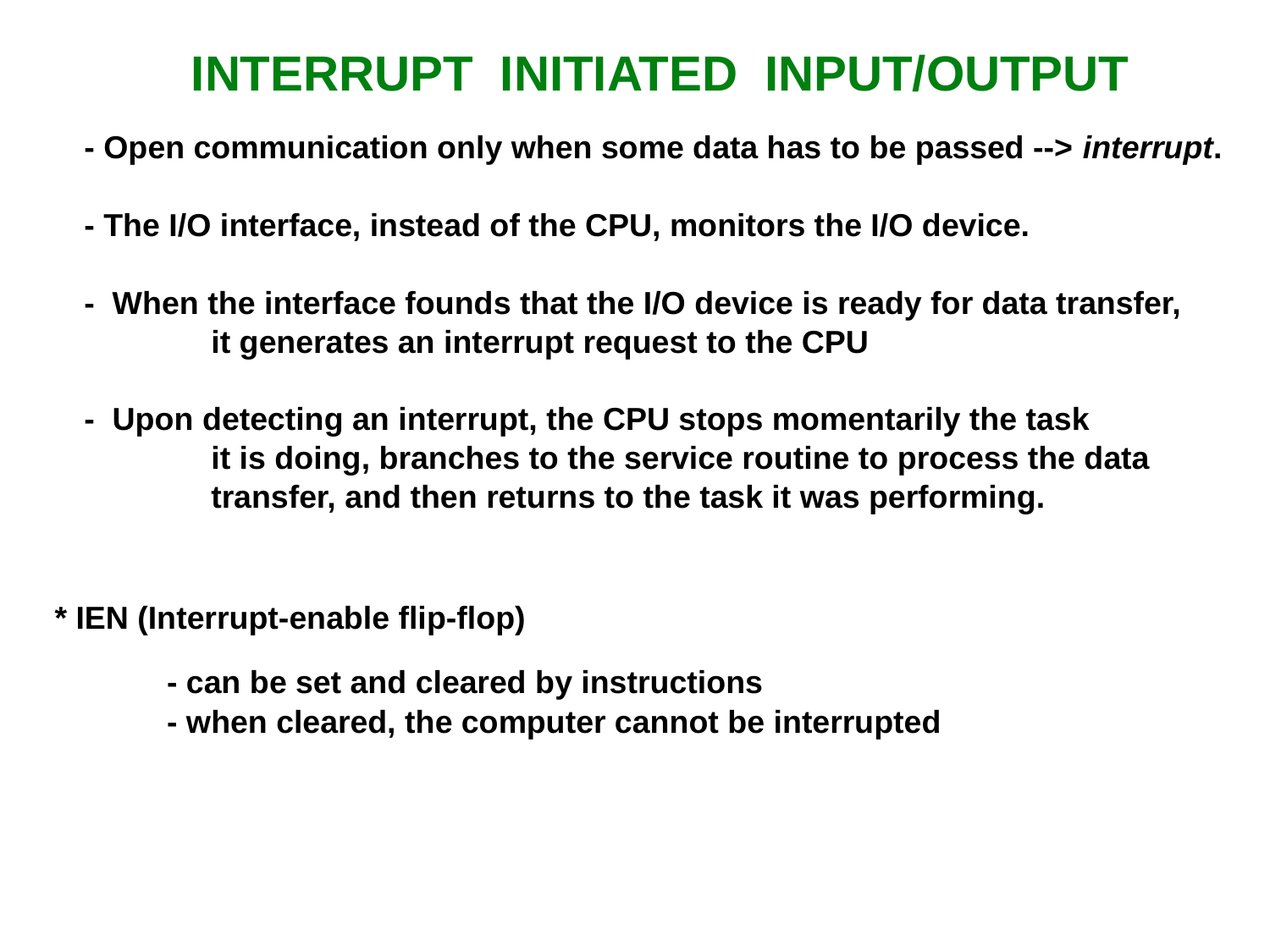

# INTERRUPT  INITIATED  INPUT/OUTPUT
- Open communication only when some data has to be passed --> interrupt.

- The I/O interface, instead of the CPU, monitors the I/O device.

-  When the interface founds that the I/O device is ready for data transfer,
	it generates an interrupt request to the CPU

-  Upon detecting an interrupt, the CPU stops momentarily the task
	it is doing, branches to the service routine to process the data
	transfer, and then returns to the task it was performing.

* IEN (Interrupt-enable flip-flop)
- can be set and cleared by instructions
- when cleared, the computer cannot be interrupted